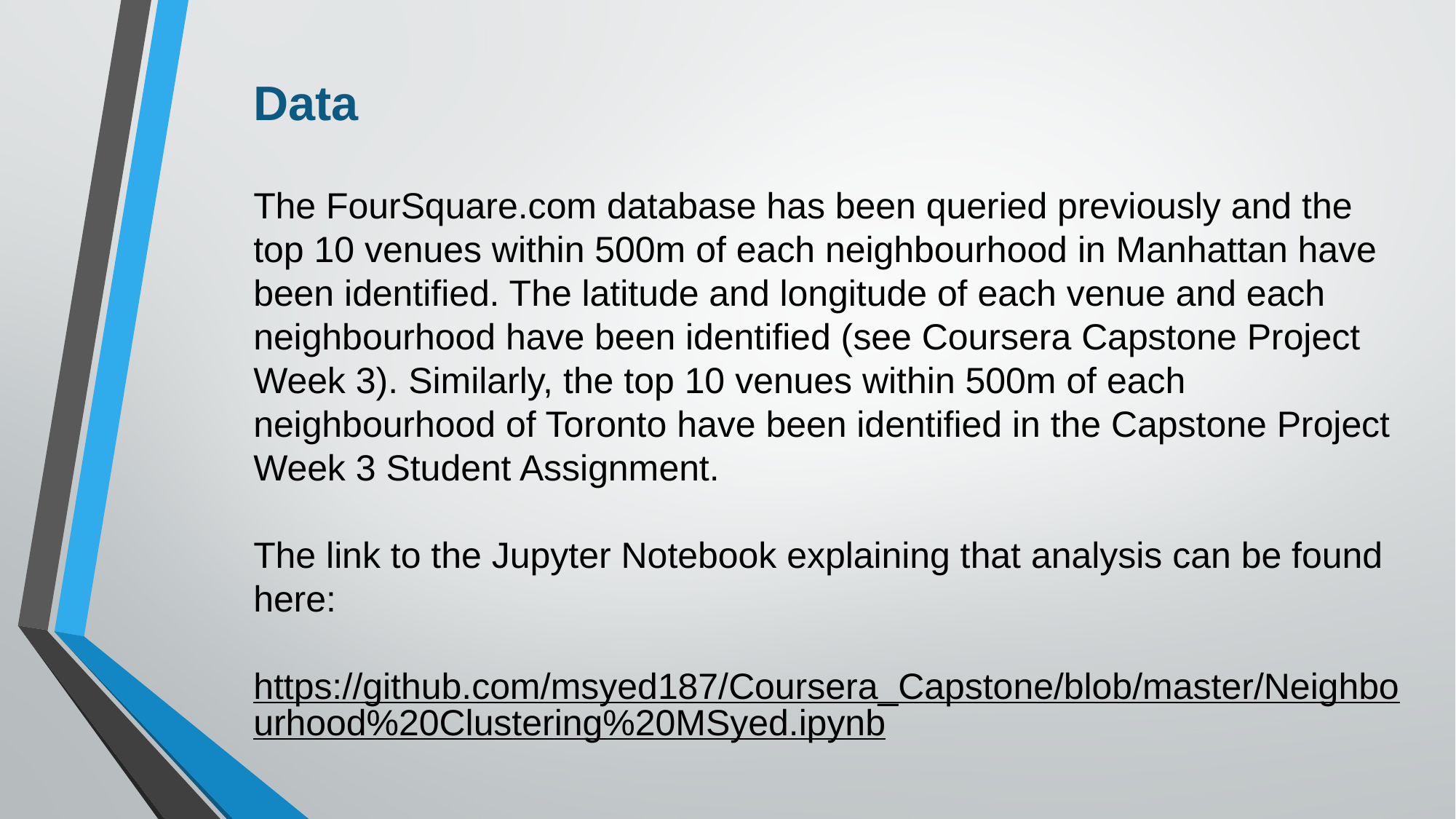

Data
The FourSquare.com database has been queried previously and the top 10 venues within 500m of each neighbourhood in Manhattan have been identified. The latitude and longitude of each venue and each neighbourhood have been identified (see Coursera Capstone Project Week 3). Similarly, the top 10 venues within 500m of each neighbourhood of Toronto have been identified in the Capstone Project Week 3 Student Assignment.

The link to the Jupyter Notebook explaining that analysis can be found here:

https://github.com/msyed187/Coursera_Capstone/blob/master/Neighbourhood%20Clustering%20MSyed.ipynb